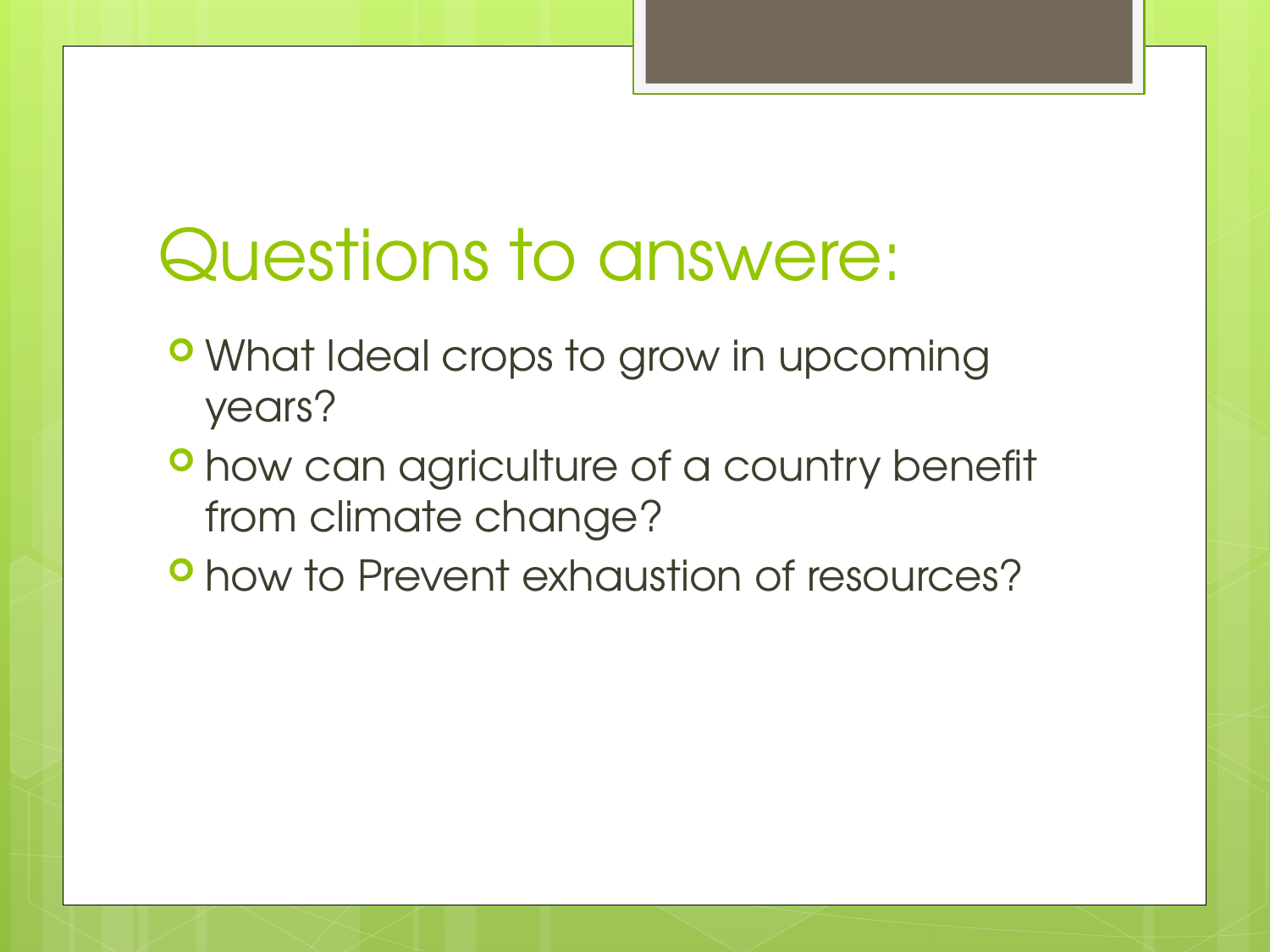

# Questions to answere:
What Ideal crops to grow in upcoming years?
how can agriculture of a country benefit from climate change?
how to Prevent exhaustion of resources?